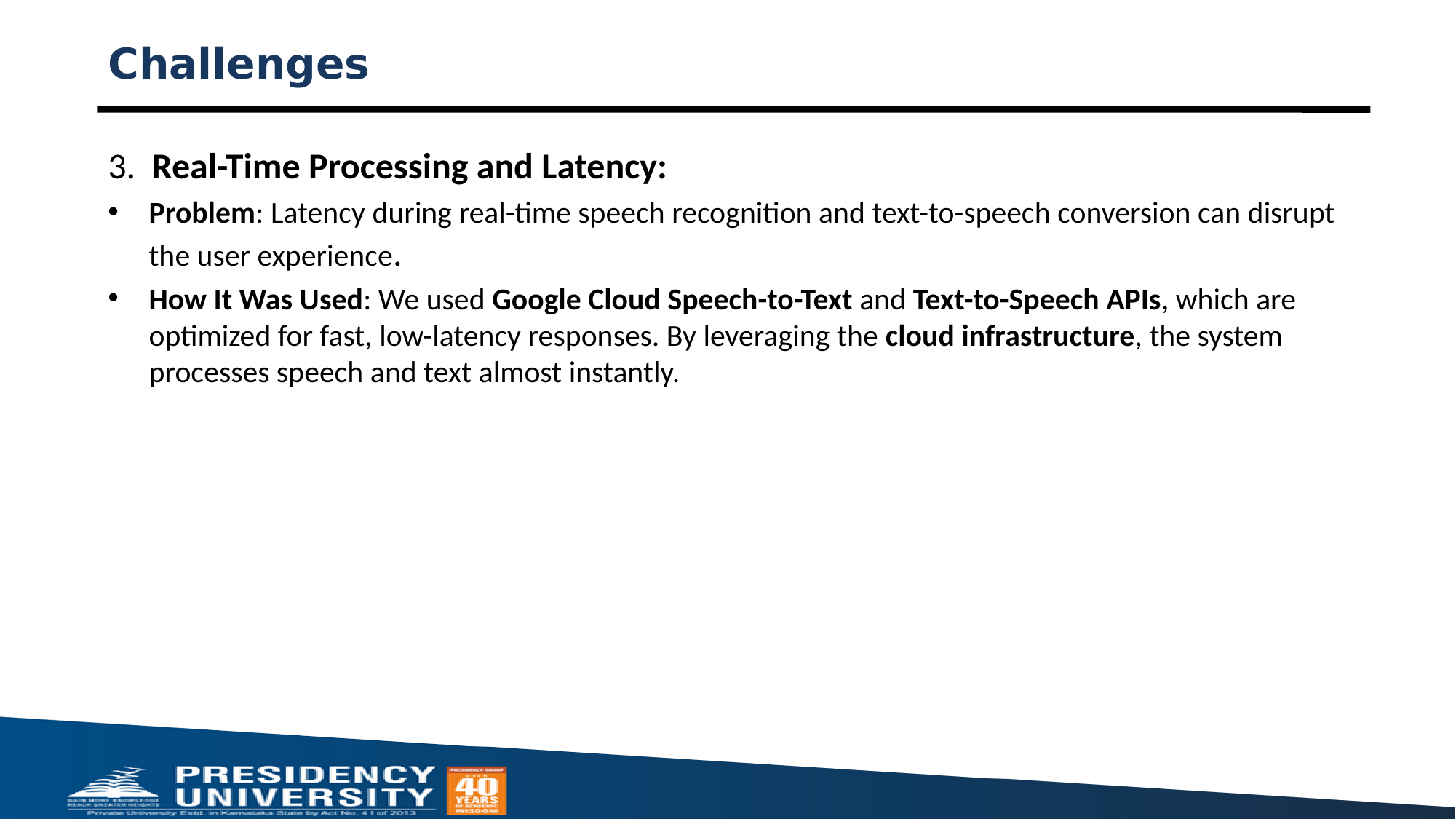

# Challenges
3.  Real-Time Processing and Latency:
Problem: Latency during real-time speech recognition and text-to-speech conversion can disrupt the user experience.
How It Was Used: We used Google Cloud Speech-to-Text and Text-to-Speech APIs, which are optimized for fast, low-latency responses. By leveraging the cloud infrastructure, the system processes speech and text almost instantly.